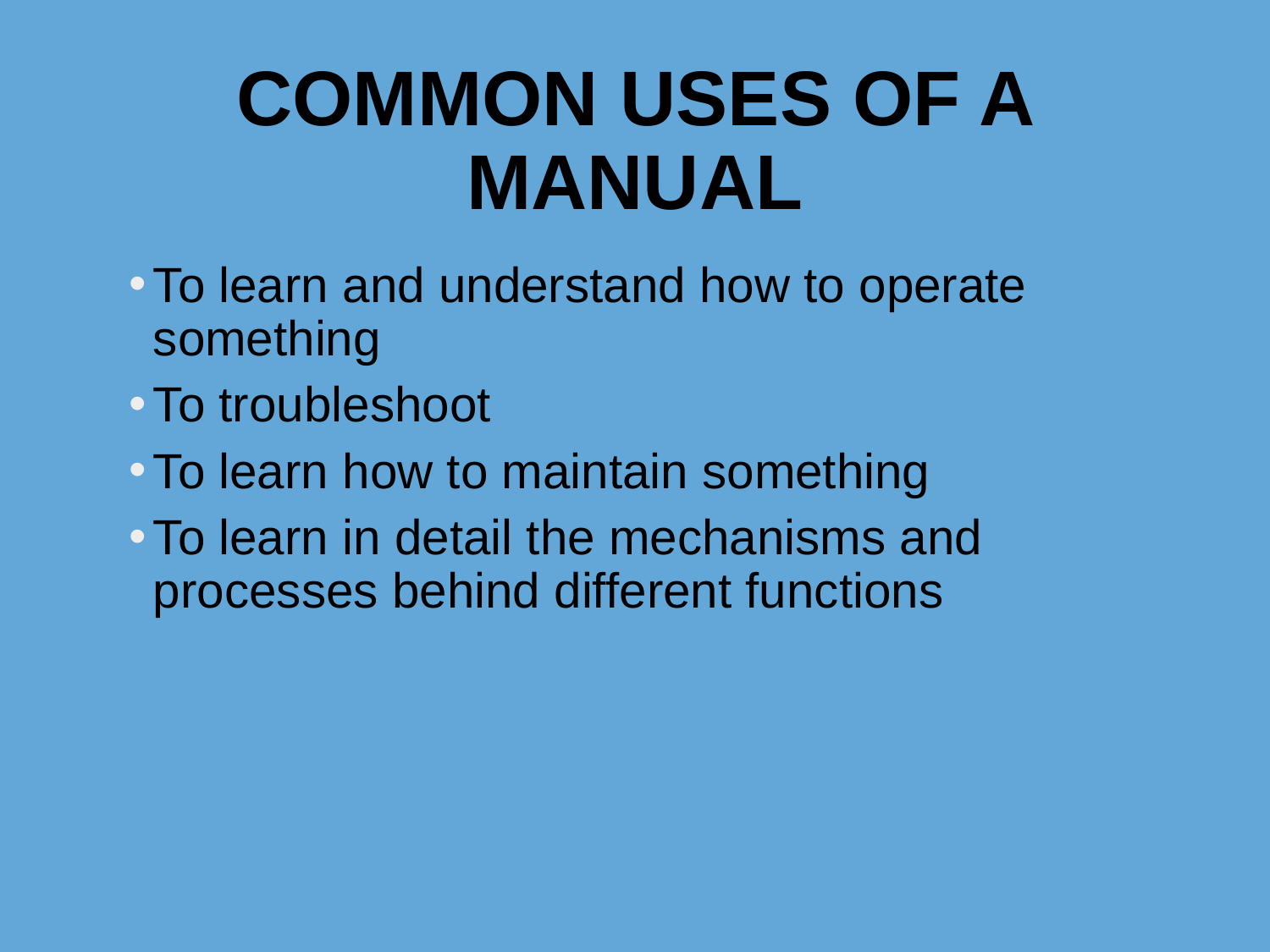

# COMMON USES OF A MANUAL
To learn and understand how to operate something
To troubleshoot
To learn how to maintain something
To learn in detail the mechanisms and processes behind different functions